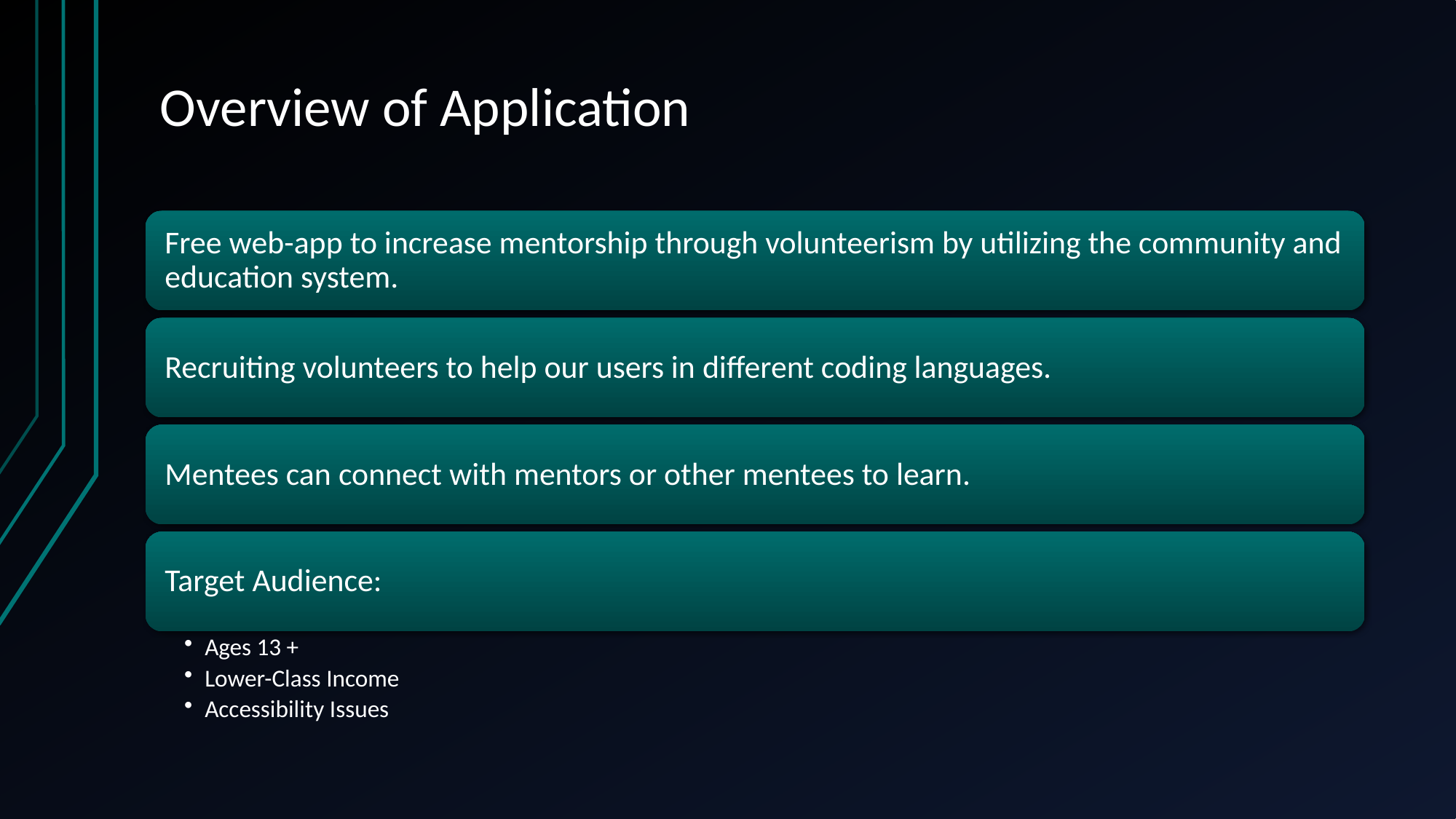

# Overview of Application
Free web-app to increase mentorship through volunteerism by utilizing the community and education system.
Recruiting volunteers to help our users in different coding languages.
Mentees can connect with mentors or other mentees to learn.
Target Audience:
Ages 13 +
Lower-Class Income
Accessibility Issues